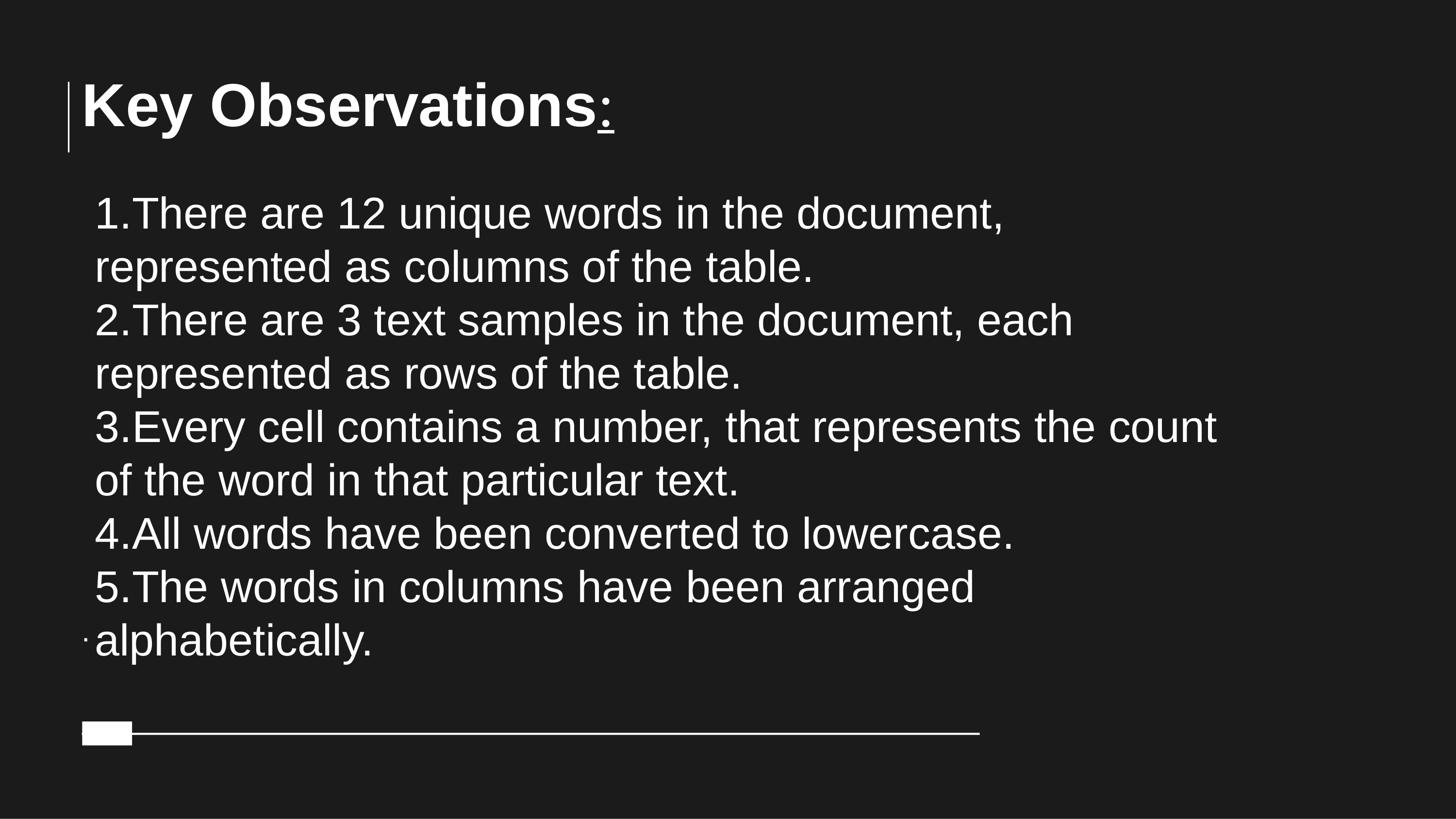

# Key Observations:

There are 12 unique words in the document, represented as columns of the table.
There are 3 text samples in the document, each represented as rows of the table.
Every cell contains a number, that represents the count of the word in that particular text.
All words have been converted to lowercase.
The words in columns have been arranged alphabetically.

.